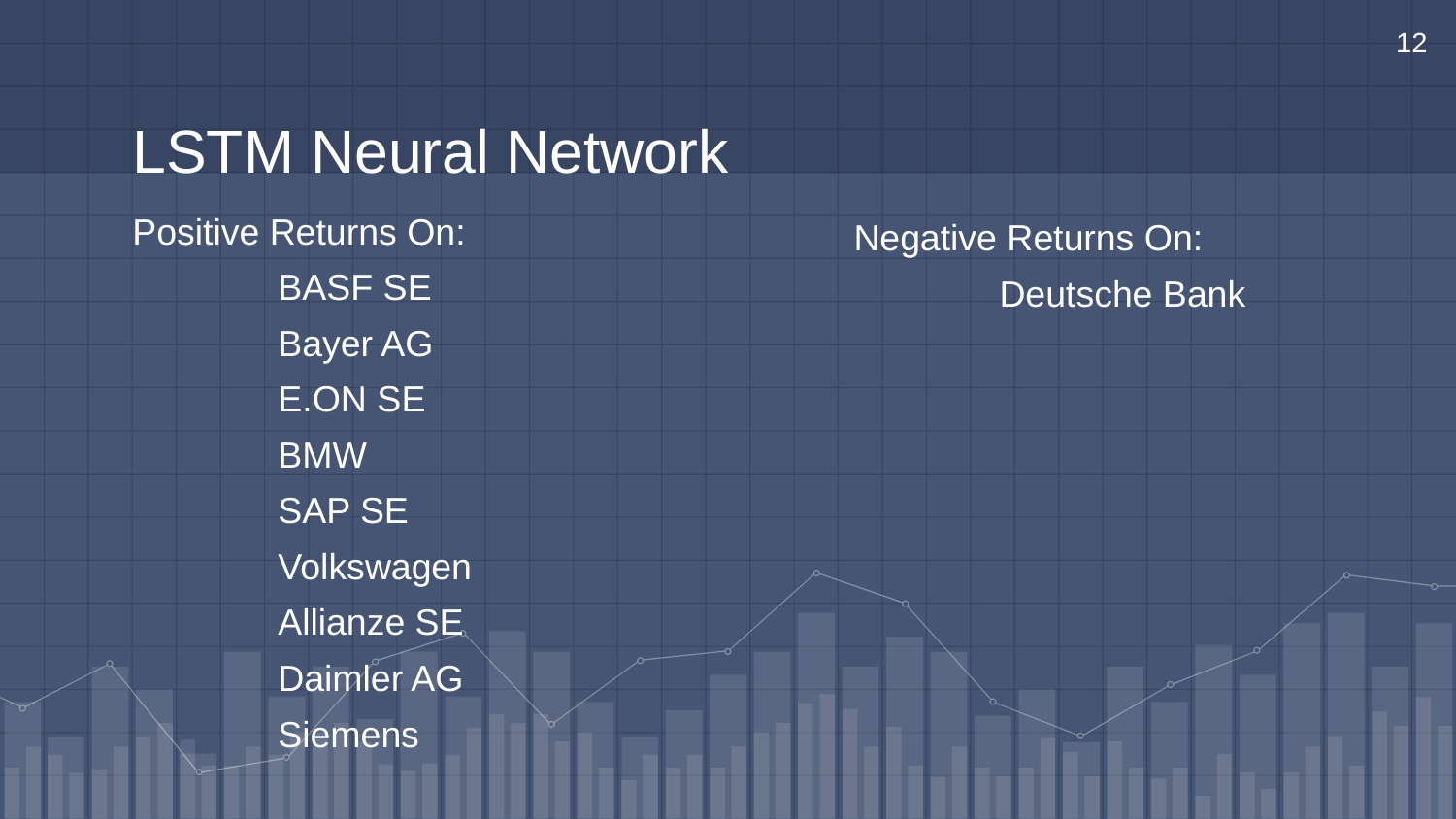

12
# LSTM Neural Network
Positive Returns On:
	BASF SE
	Bayer AG
	E.ON SE
	BMW
	SAP SE
	Volkswagen
	Allianze SE
	Daimler AG
	Siemens
Negative Returns On:
	Deutsche Bank